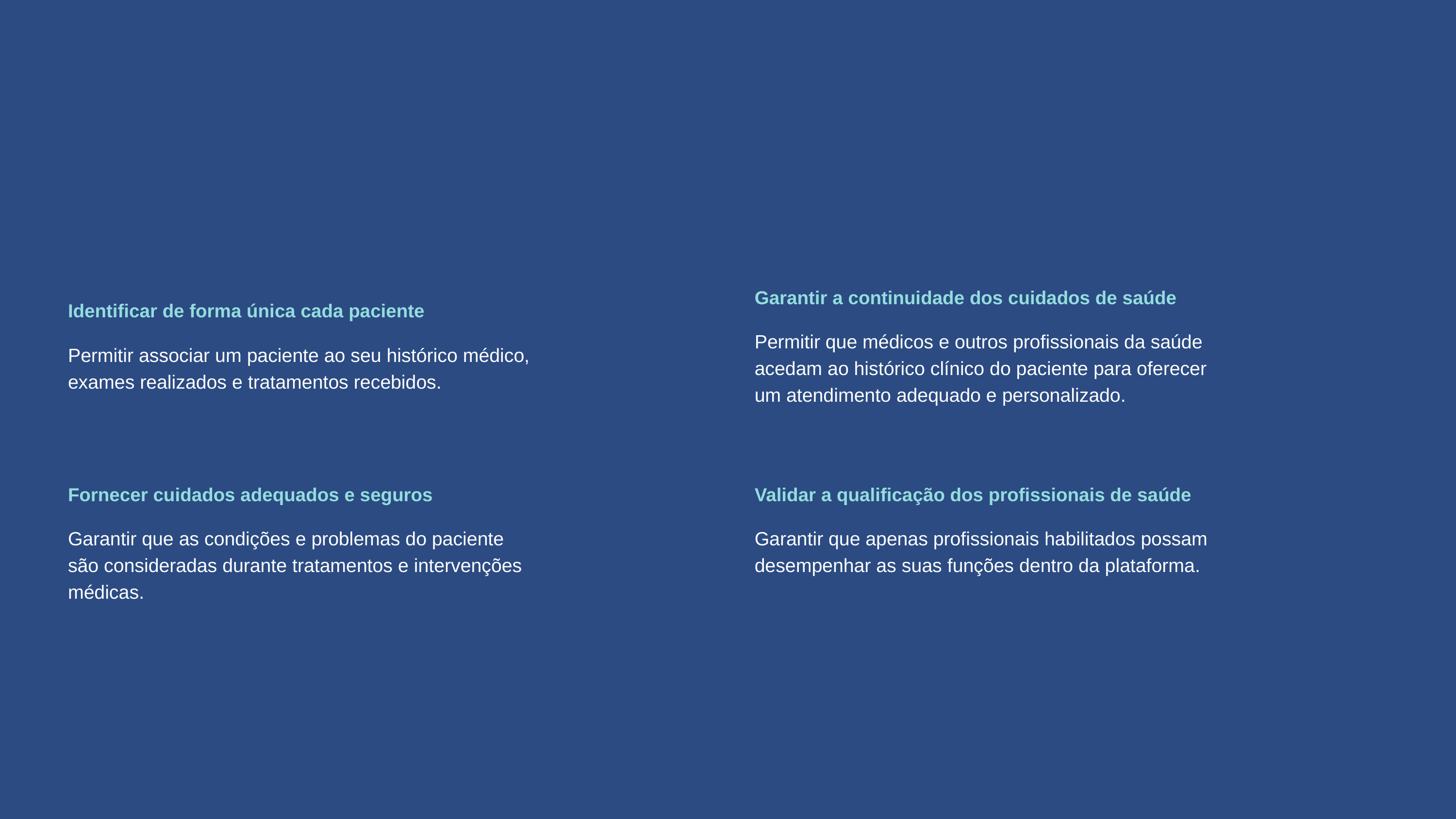

Garantir a continuidade dos cuidados de saúde
Identificar de forma única cada paciente
Permitir que médicos e outros profissionais da saúde acedam ao histórico clínico do paciente para oferecer um atendimento adequado e personalizado.

Permitir associar um paciente ao seu histórico médico, exames realizados e tratamentos recebidos.

Fornecer cuidados adequados e seguros
Validar a qualificação dos profissionais de saúde
Garantir que as condições e problemas do paciente são consideradas durante tratamentos e intervenções médicas.

Garantir que apenas profissionais habilitados possam desempenhar as suas funções dentro da plataforma.